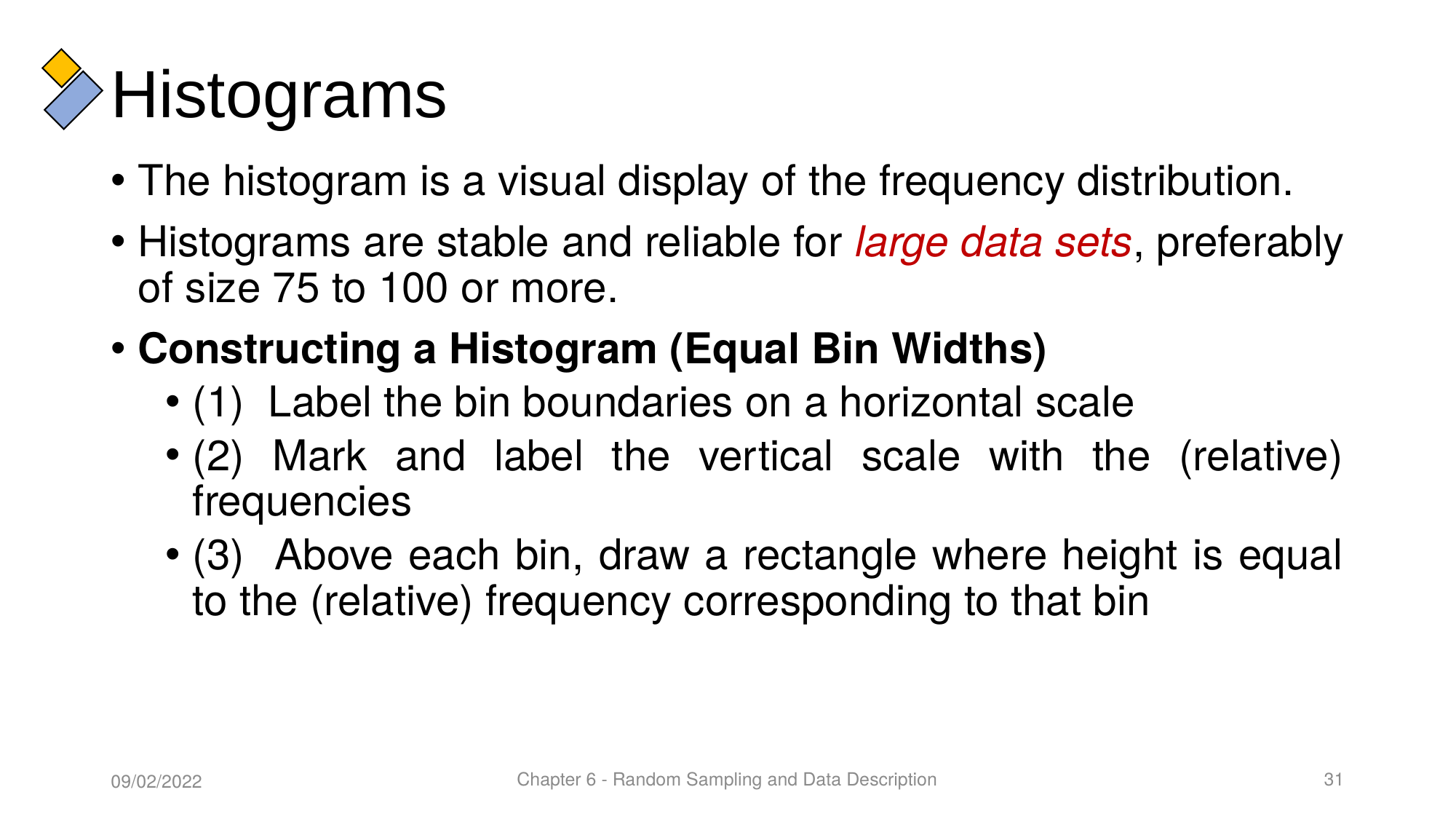

# Histograms
The histogram is a visual display of the frequency distribution.
Histograms are stable and reliable for large data sets, preferably of size 75 to 100 or more.
Constructing a Histogram (Equal Bin Widths)
(1)  Label the bin boundaries on a horizontal scale
(2) Mark and label the vertical scale with the (relative) frequencies
(3)  Above each bin, draw a rectangle where height is equal to the (relative) frequency corresponding to that bin
09/02/2022
Chapter 6 - Random Sampling and Data Description
31